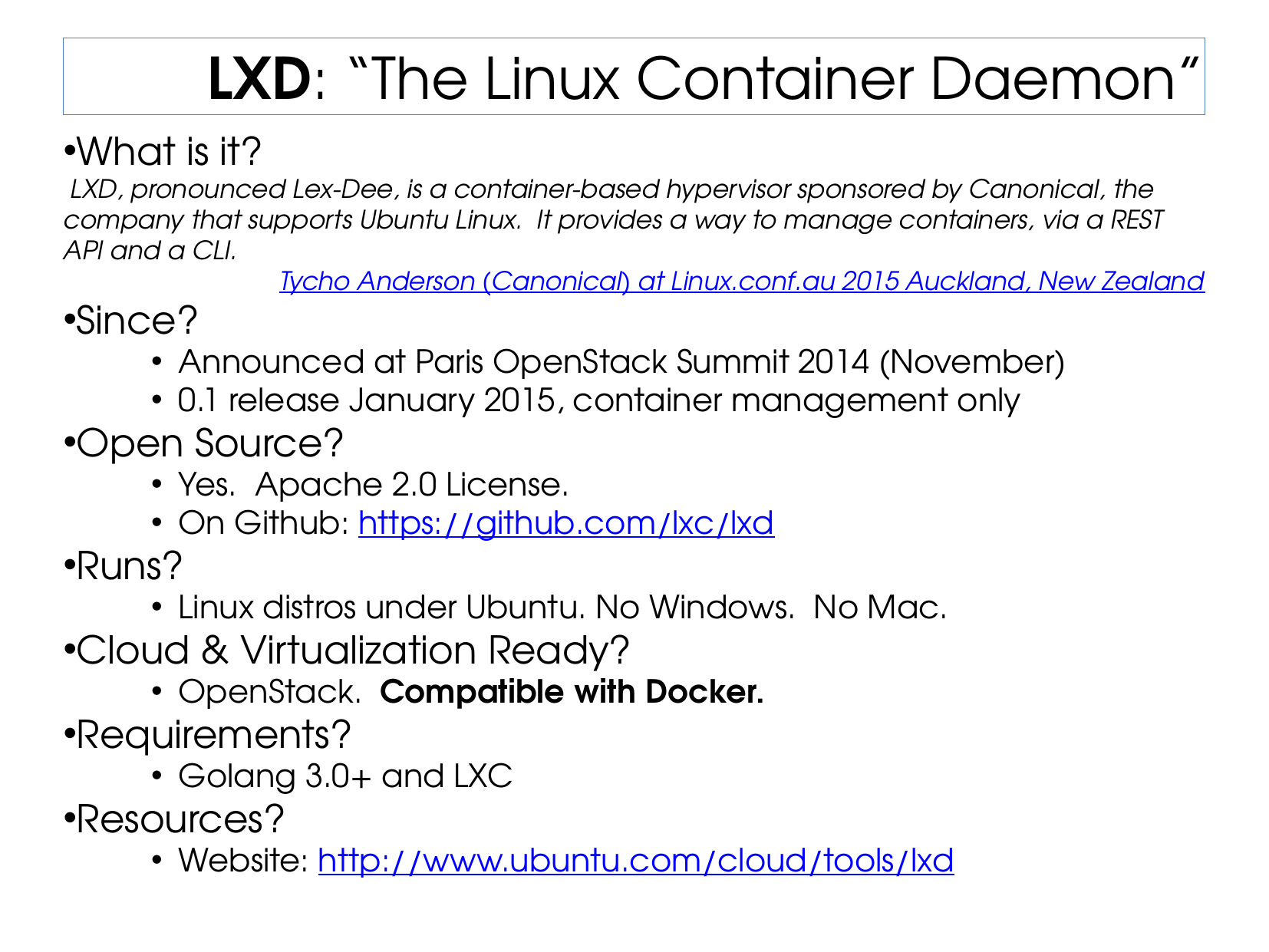

LXD: “The Linux Container Daemon”
What is it?
 LXD, pronounced Lex-Dee, is a container-based hypervisor sponsored by Canonical, the company that supports Ubuntu Linux.  It provides a way to manage containers, via a REST API and a CLI.
Tycho Anderson (Canonical) at Linux.conf.au 2015 Auckland, New Zealand
Since?
Announced at Paris OpenStack Summit 2014 (November)
0.1 release January 2015, container management only
Open Source?
Yes.  Apache 2.0 License.
On Github: https://github.com/lxc/lxd
Runs?
Linux distros under Ubuntu. No Windows.  No Mac.
Cloud & Virtualization Ready?
OpenStack.  Compatible with Docker.
Requirements?
Golang 3.0+ and LXC
Resources?
Website: http://www.ubuntu.com/cloud/tools/lxd